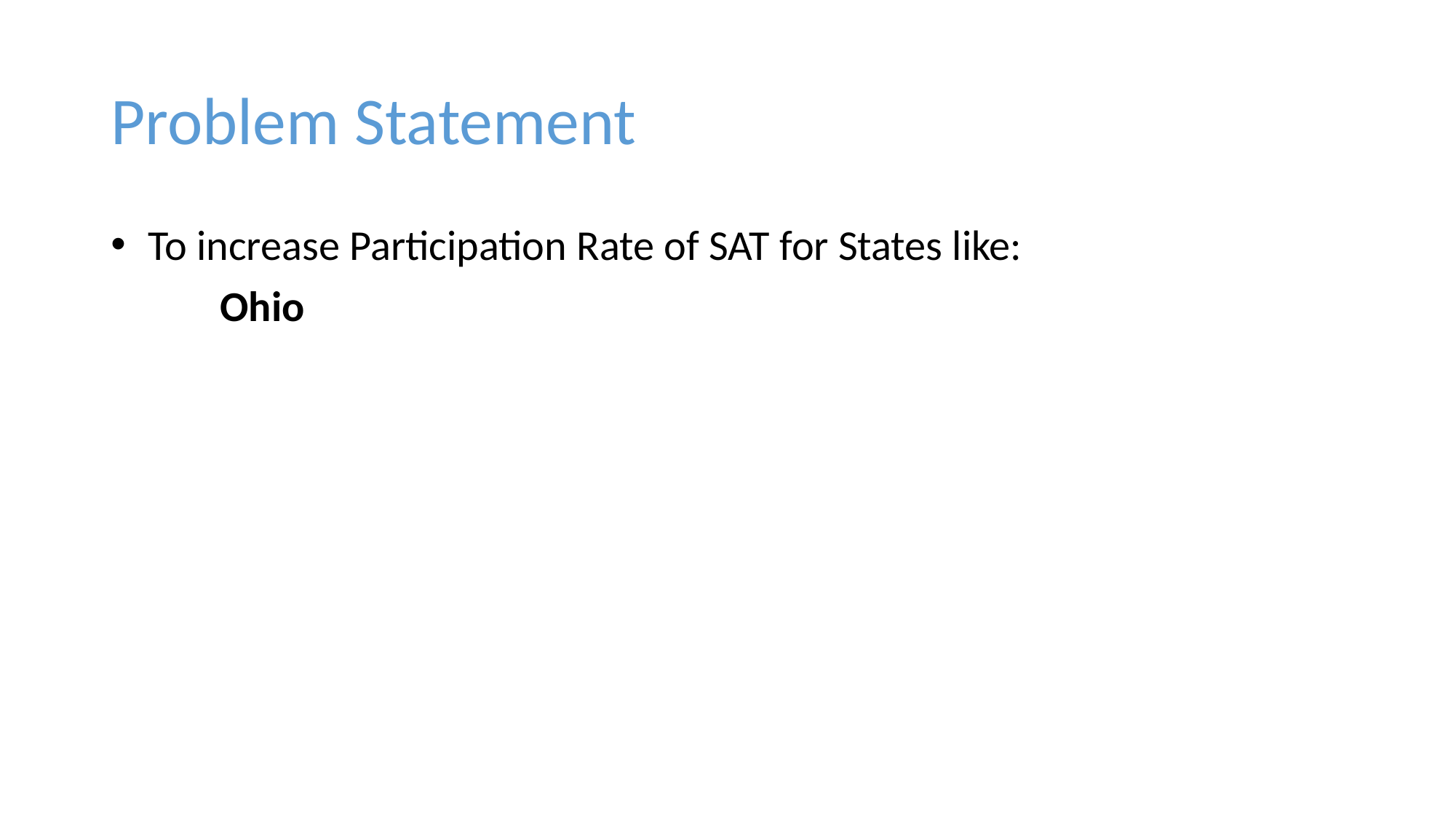

# Problem Statement
 To increase Participation Rate of SAT for States like:
	Ohio